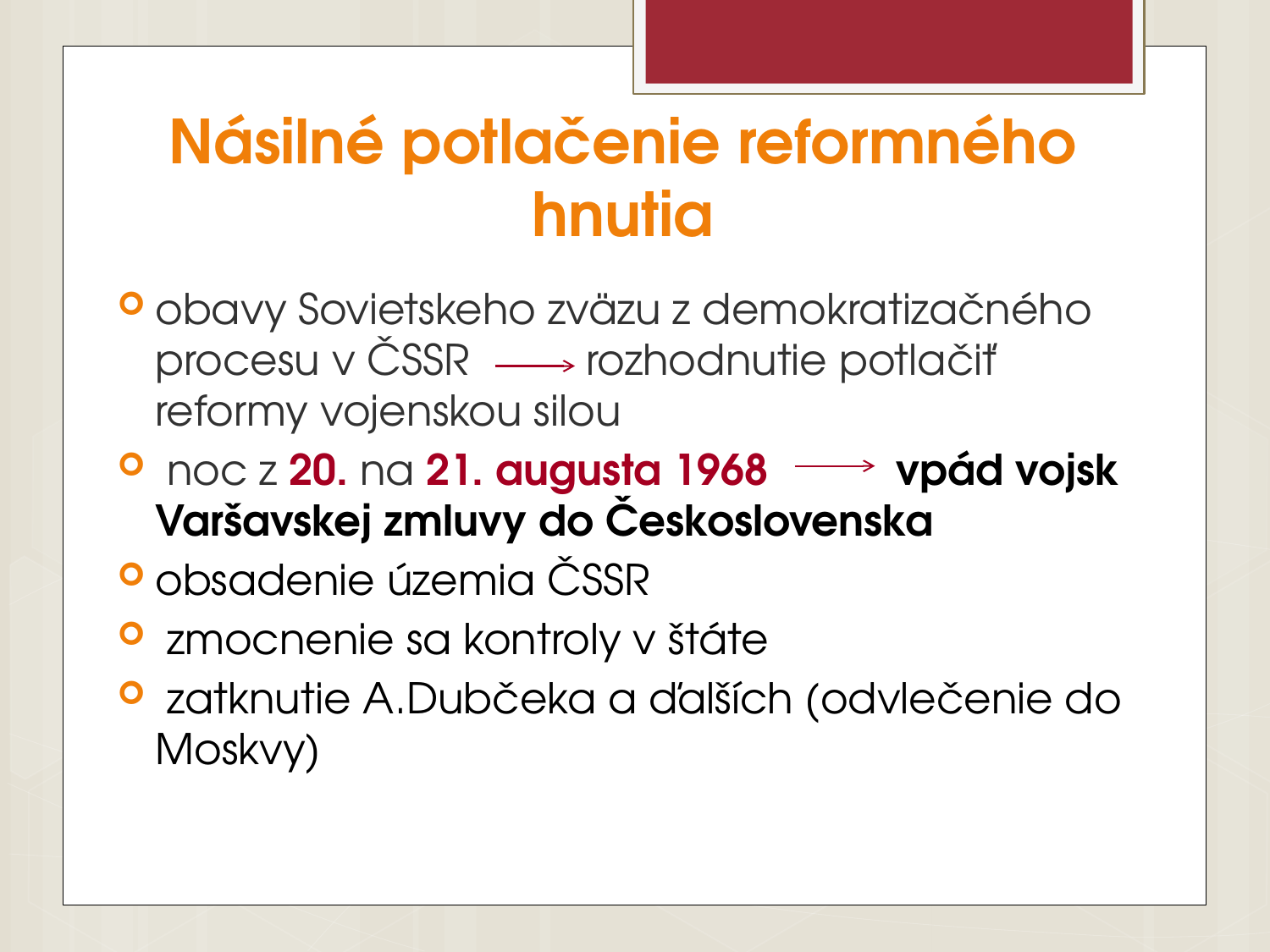

# Násilné potlačenie reformného hnutia
obavy Sovietskeho zväzu z demokratizačného procesu v ČSSR          rozhodnutie potlačiť reformy vojenskou silou
 noc z 20. na 21. augusta 1968           vpád vojsk Varšavskej zmluvy do Československa
obsadenie územia ČSSR
 zmocnenie sa kontroly v štáte
 zatknutie A.Dubčeka a ďalších (odvlečenie do Moskvy)